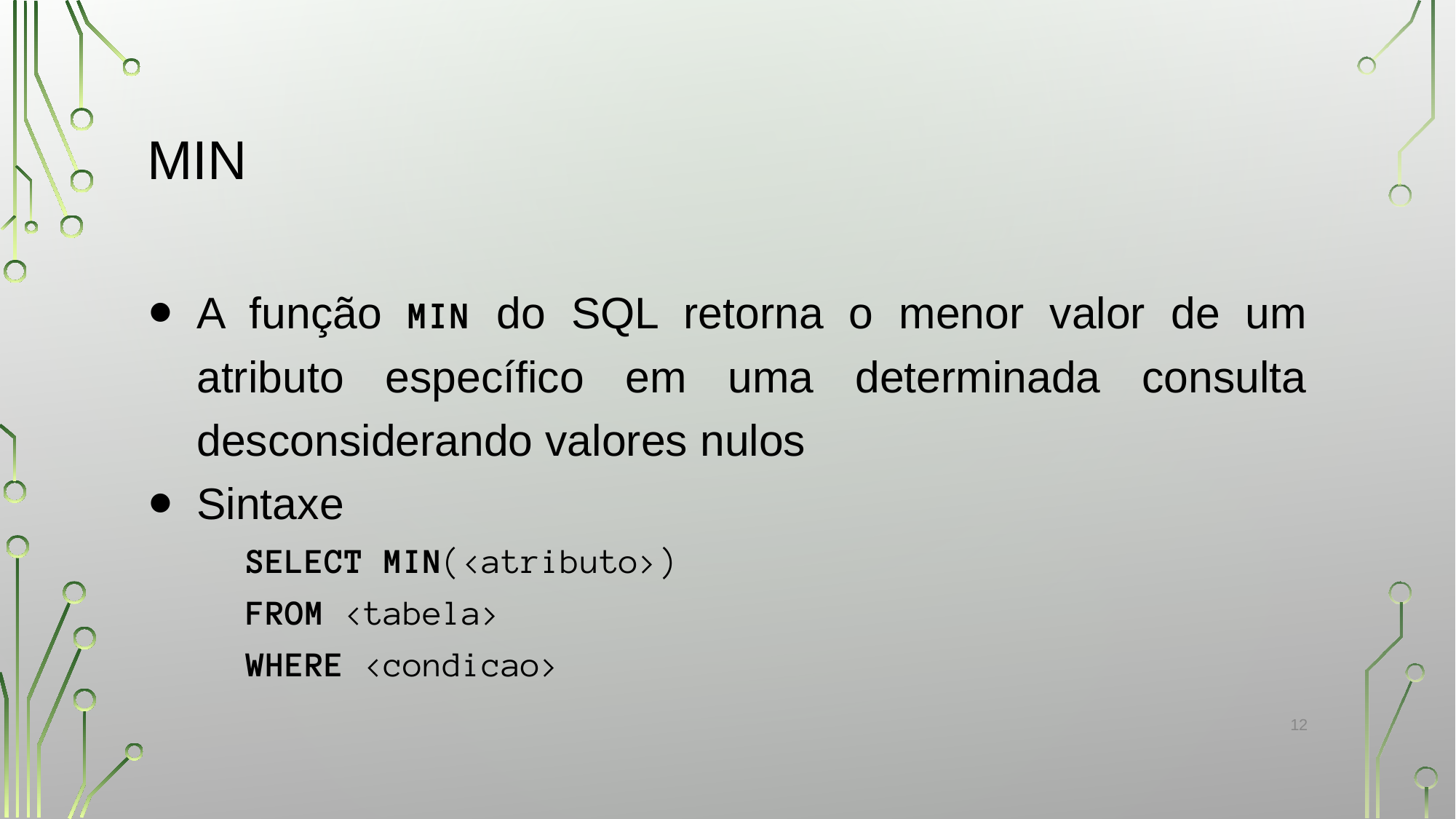

# MIN
A função MIN do SQL retorna o menor valor de um atributo específico em uma determinada consulta desconsiderando valores nulos
Sintaxe
SELECT MIN(<atributo>)
FROM <tabela>
WHERE <condicao>
12